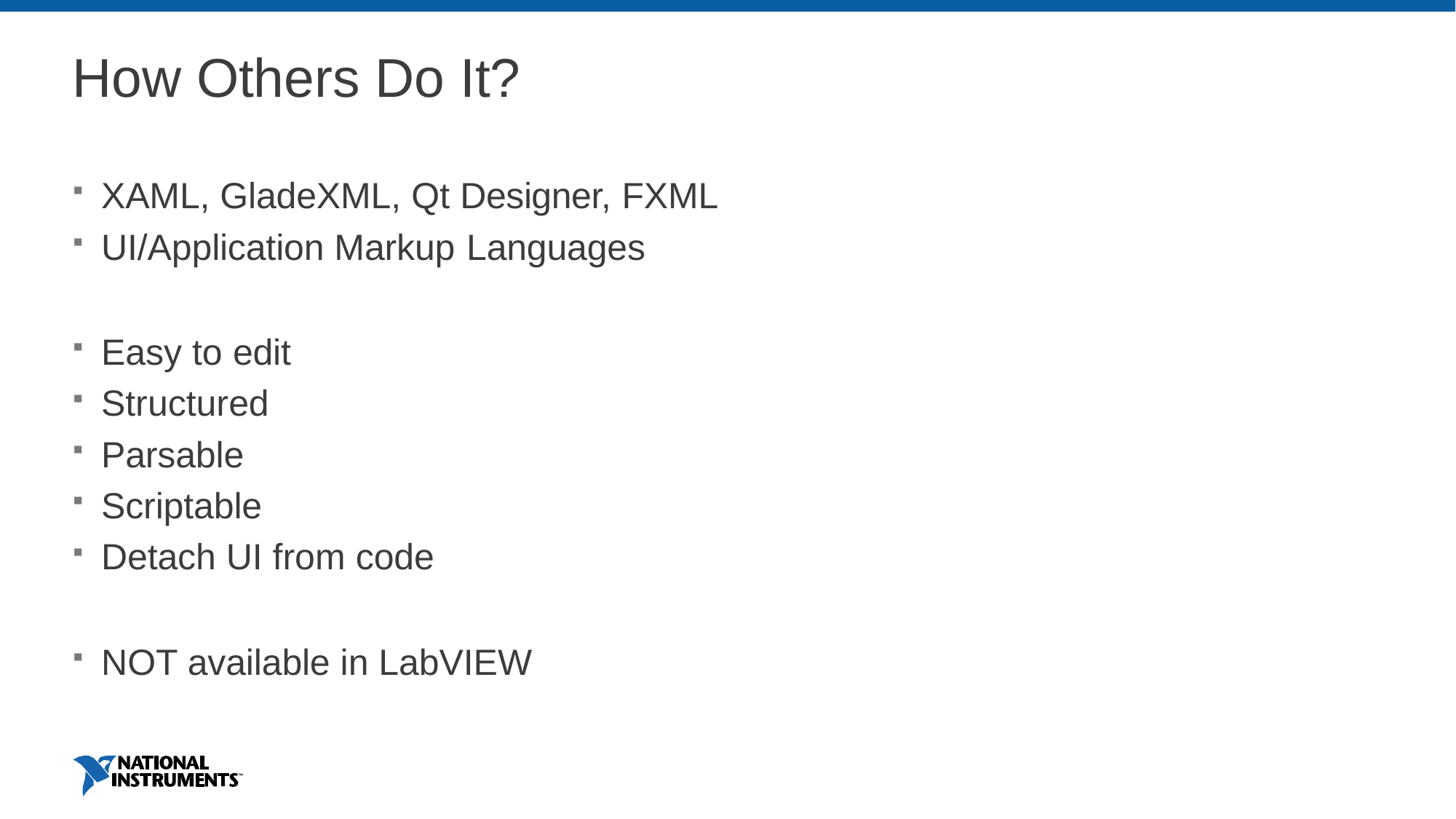

# How Others Do It?
XAML, GladeXML, Qt Designer, FXML
UI/Application Markup Languages

Easy to edit
Structured
Parsable
Scriptable
Detach UI from code

NOT available in LabVIEW